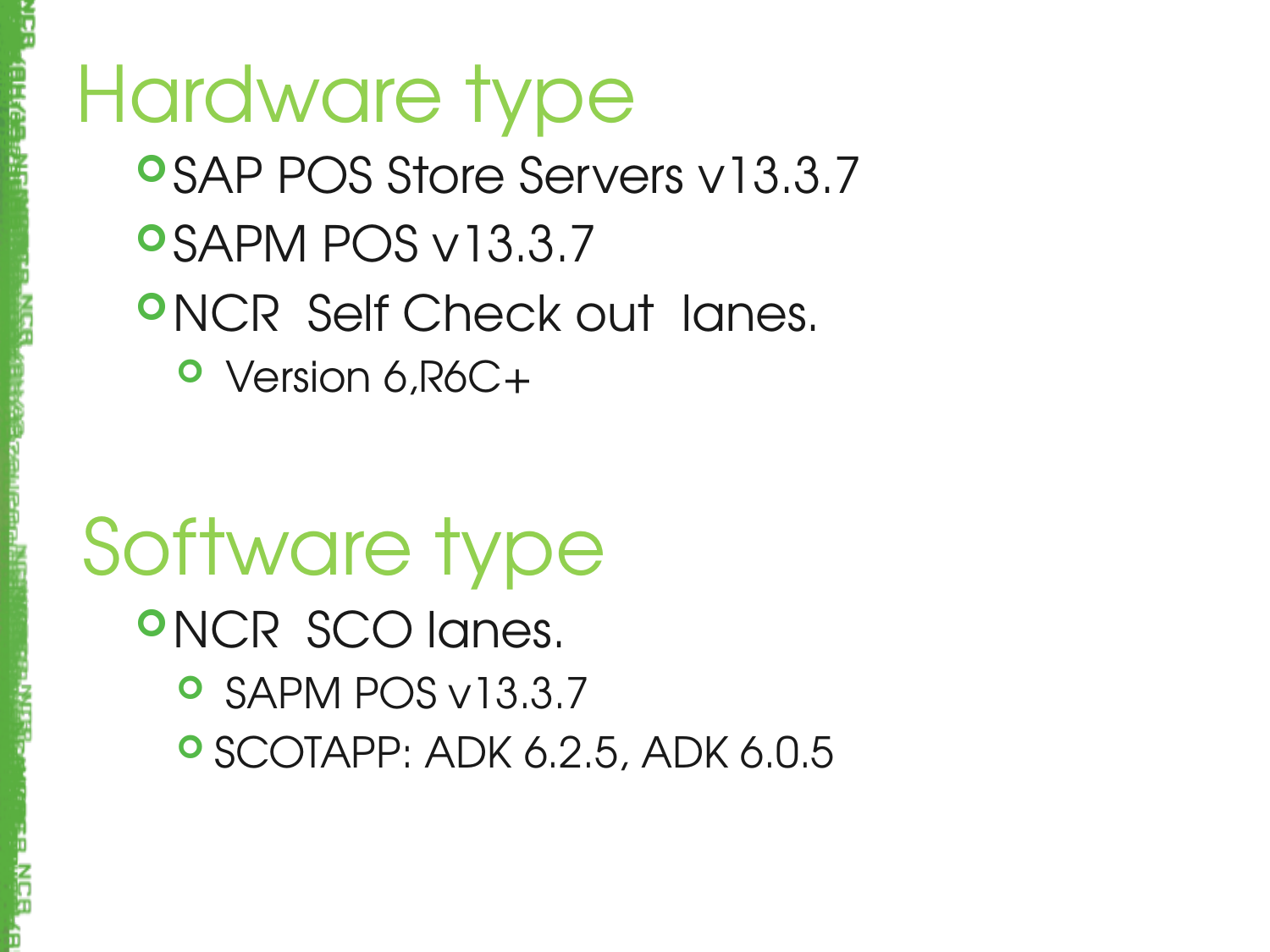

# Hardware type
SAP POS Store Servers v13.3.7
SAPM POS v13.3.7
NCR  Self Check out  lanes.
 Version 6,R6C+
Software type
NCR  SCO lanes.
 SAPM POS v13.3.7
SCOTAPP: ADK 6.2.5, ADK 6.0.5